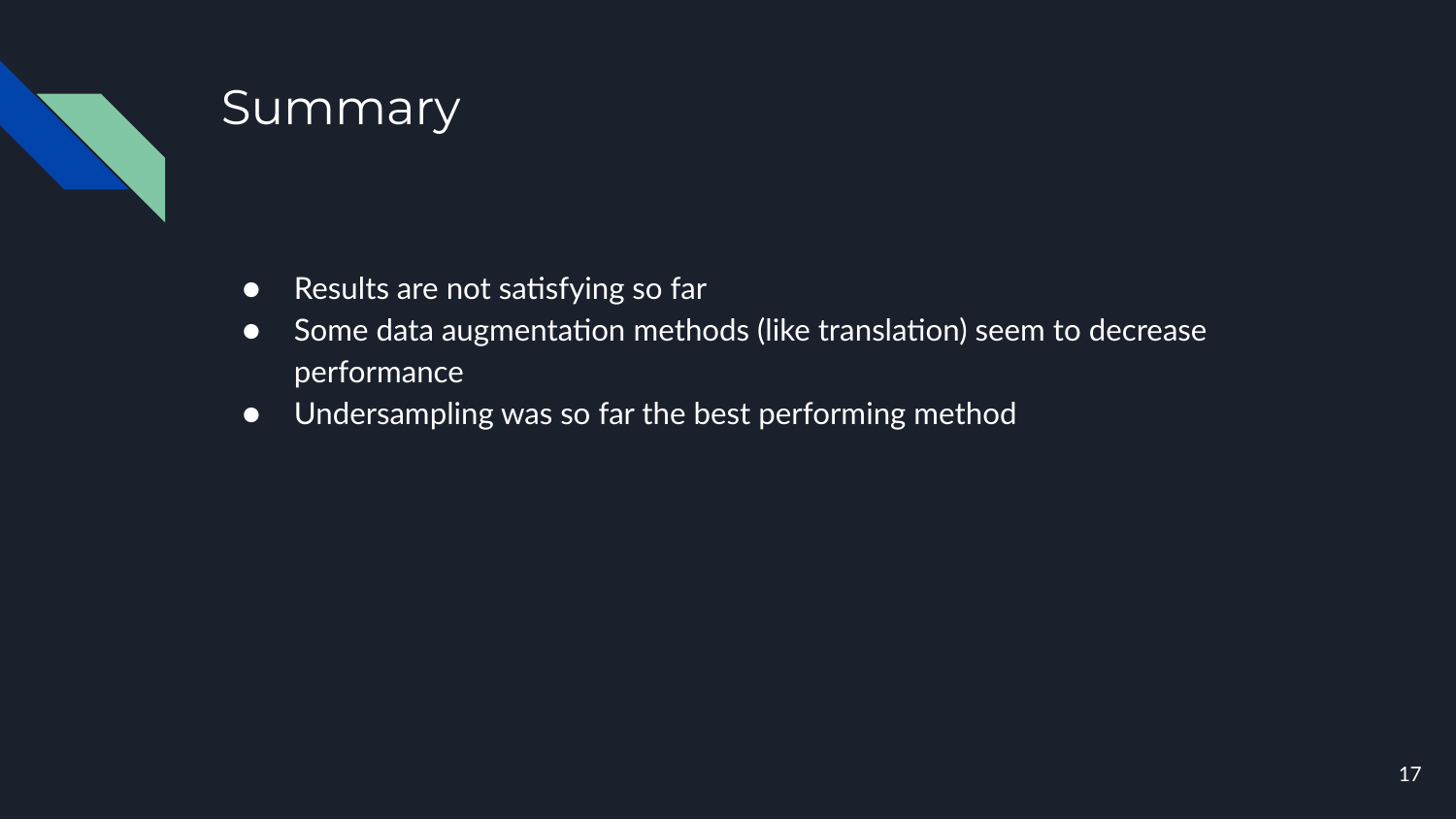

# Summary
Results are not satisfying so far
Some data augmentation methods (like translation) seem to decrease performance
Undersampling was so far the best performing method
17